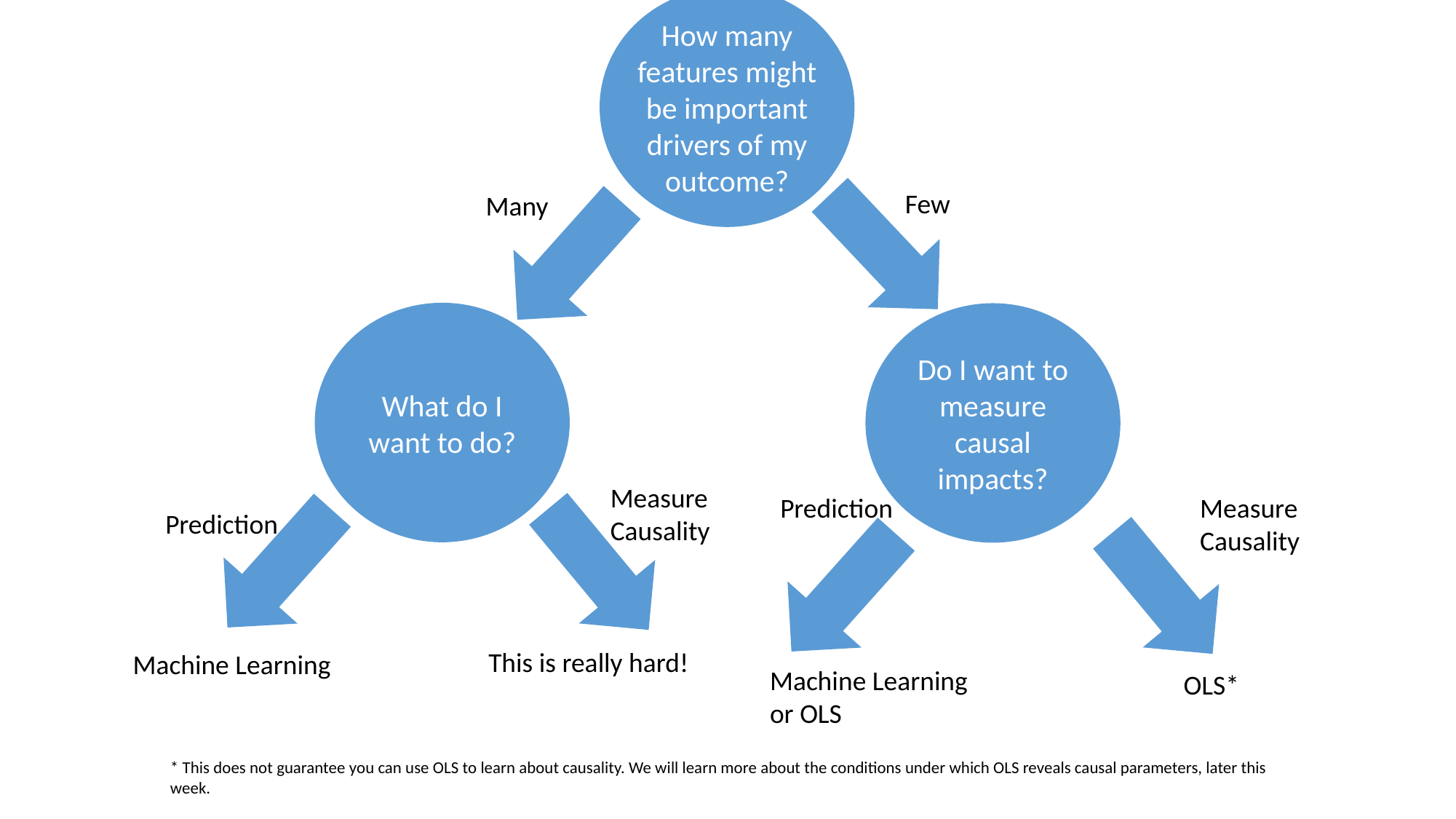

How many features might be important drivers of my outcome?
Few
Many

What do I want to do?
Do I want to measure causal impacts?
Measure Causality
Prediction
Measure Causality
Prediction

This is really hard!
Machine Learning
Machine Learning or OLS
OLS*
* This does not guarantee you can use OLS to learn about causality. We will learn more about the conditions under which OLS reveals causal parameters, later this week.